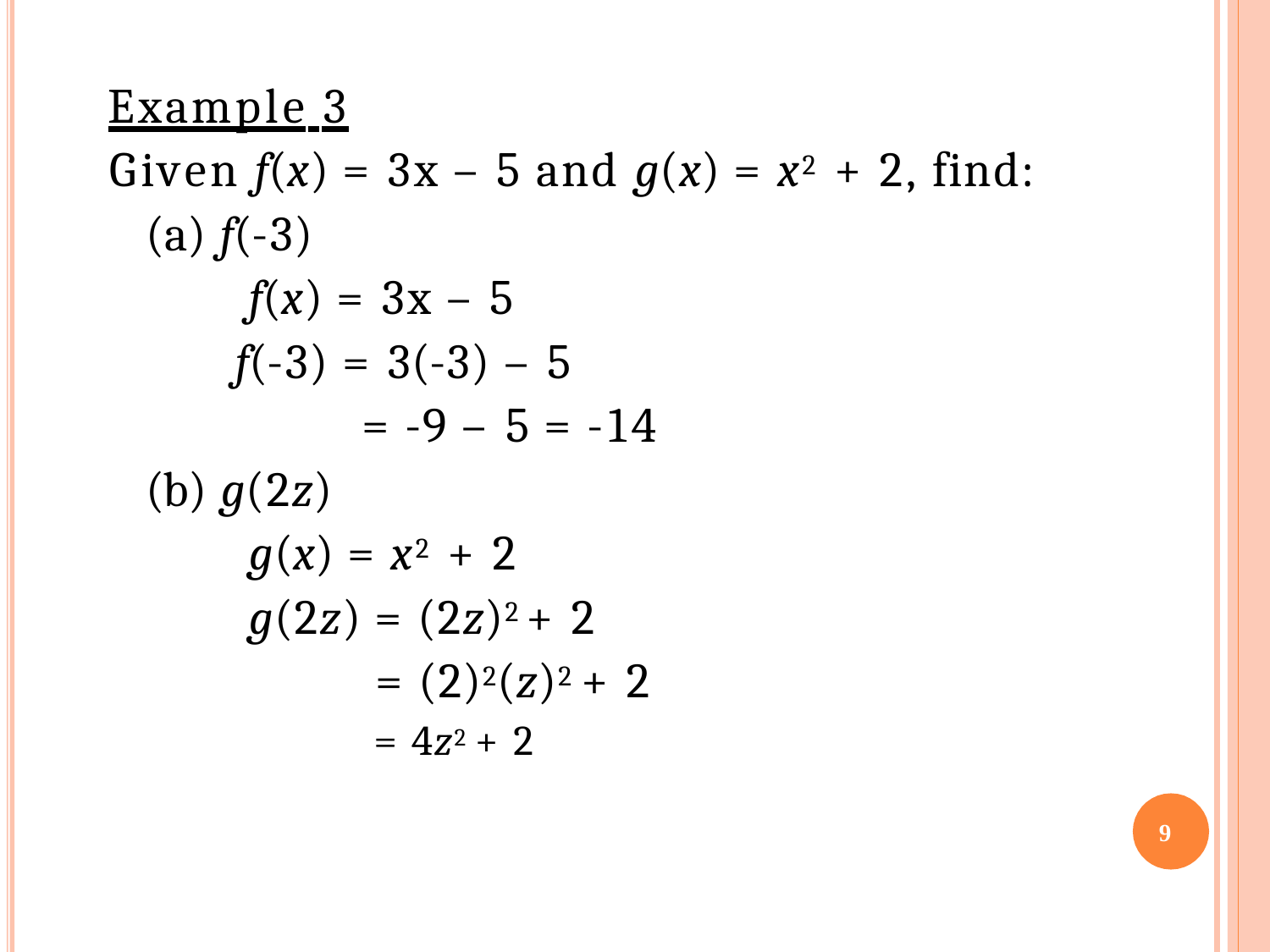

# Example 3
Given f(x) = 3x – 5 and g(x) = x2 + 2, find:
(a) f(-3)
f(x) = 3x – 5
f(-3) = 3(-3) – 5
= -9 – 5 = -14
(b) g(2z)
g(x) = x2 + 2
g(2z) = (2z)2 + 2
= (2)2(z)2 + 2
= 4z2 + 2
9